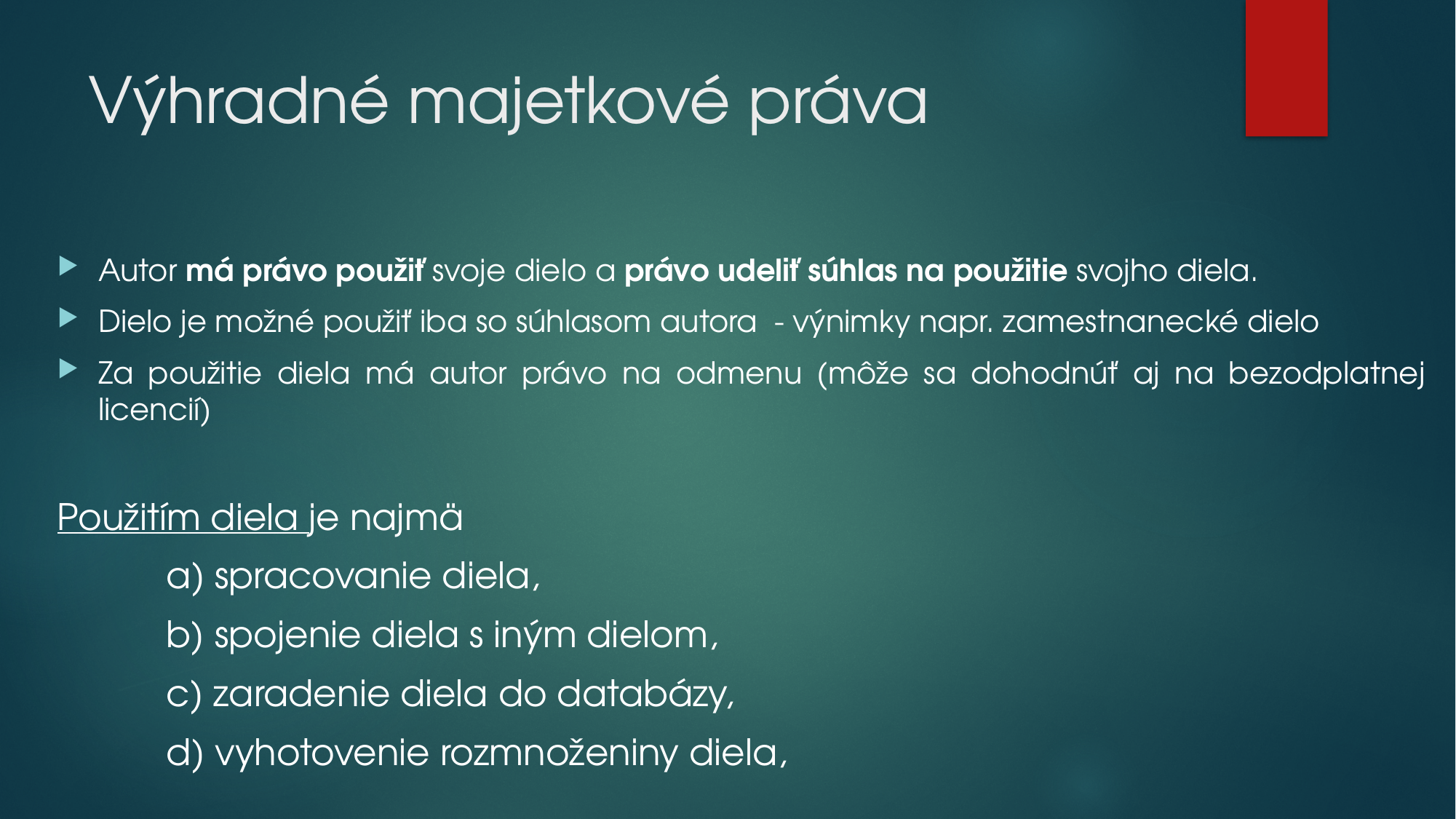

# Výhradné majetkové práva
Autor má právo použiť svoje dielo a právo udeliť súhlas na použitie svojho diela.
Dielo je možné použiť iba so súhlasom autora  - výnimky napr. zamestnanecké dielo
Za použitie diela má autor právo na odmenu (môže sa dohodnúť aj na bezodplatnej licencií)

Použitím diela je najmä
	a) spracovanie diela,
	b) spojenie diela s iným dielom,
	c) zaradenie diela do databázy,
	d) vyhotovenie rozmnoženiny diela,